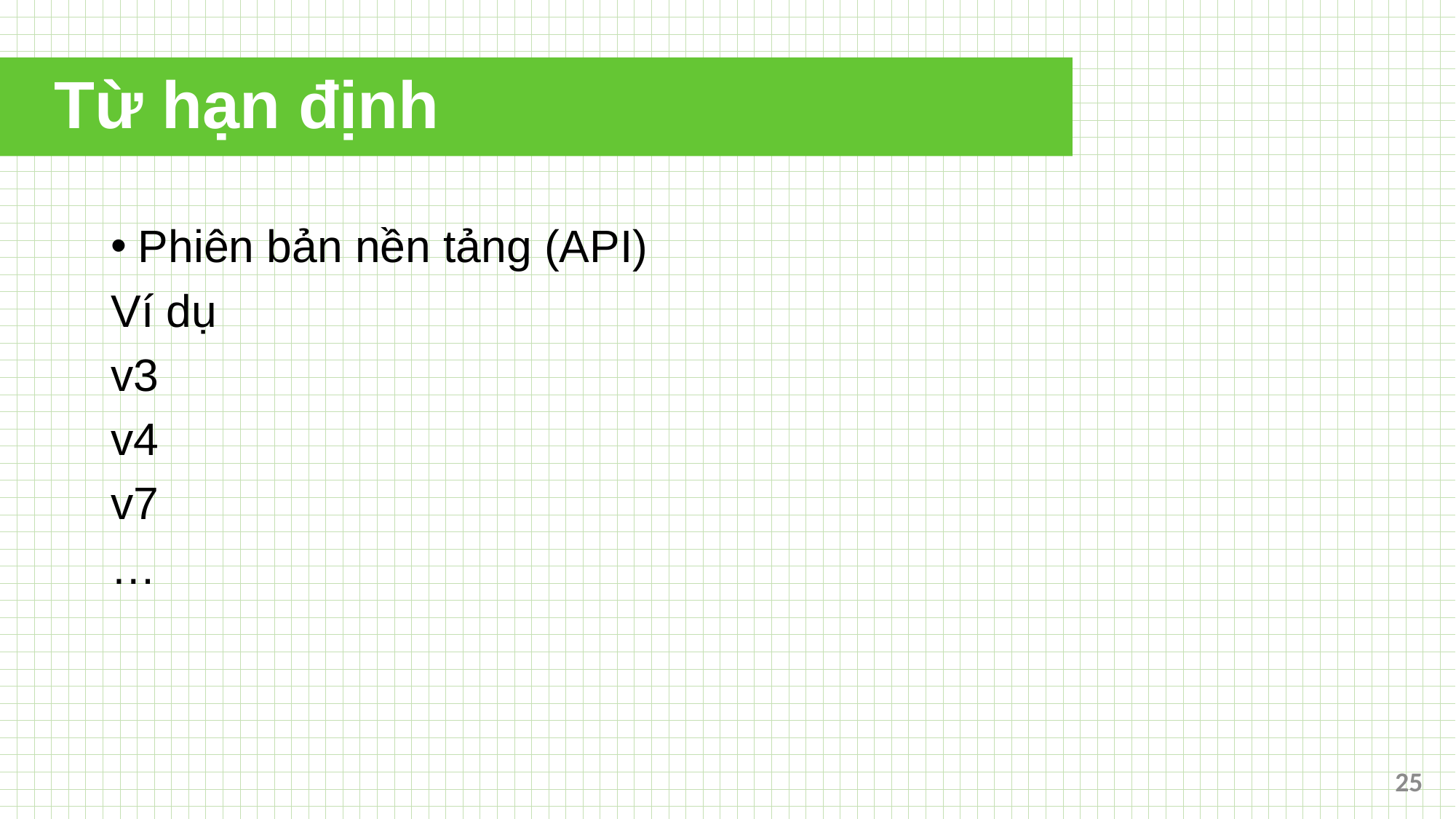

# Từ hạn định
Phiên bản nền tảng (API)
Ví dụ
v3
v4
v7
…
25